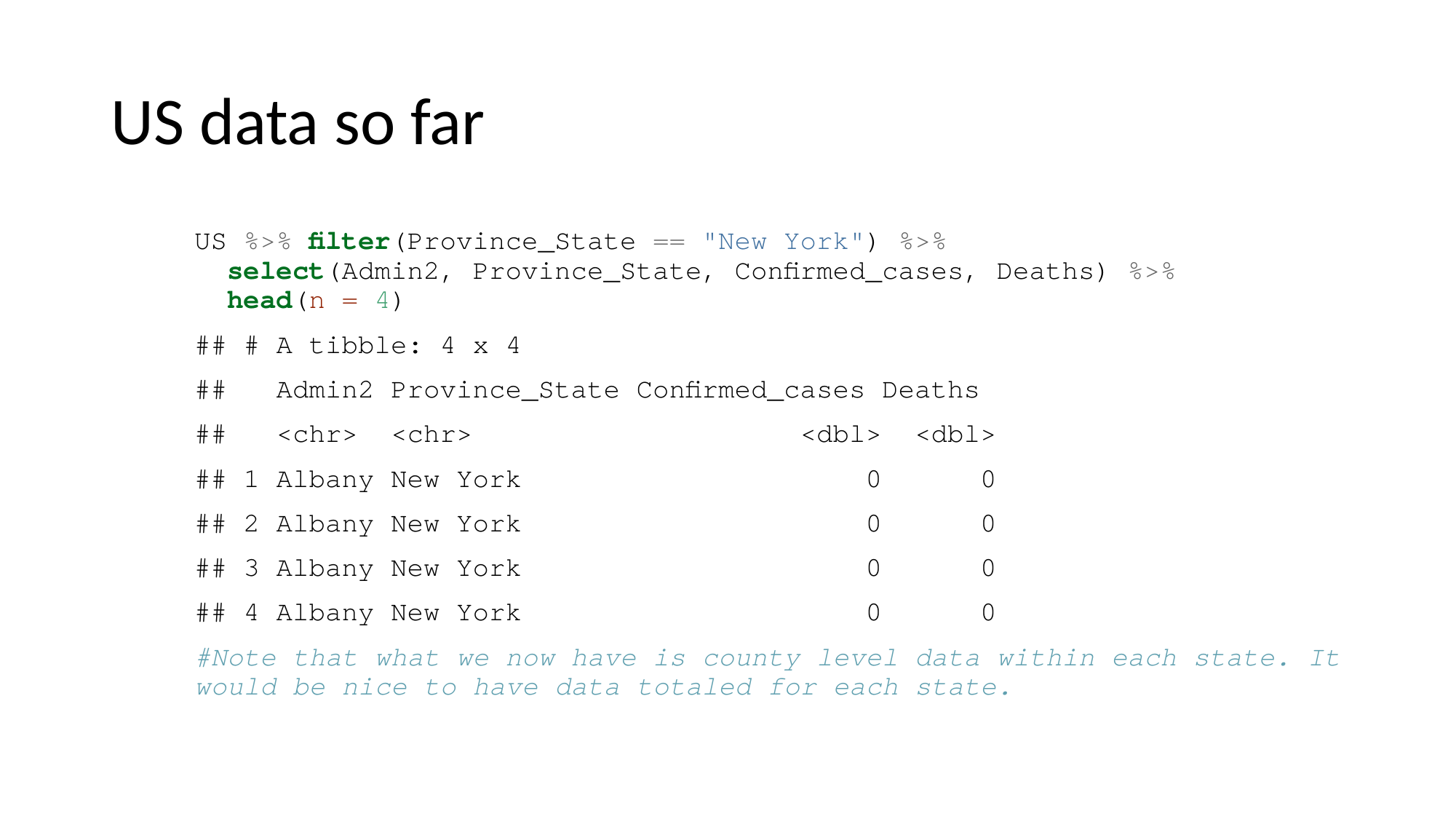

# US data so far
US %>% filter(Province_State == "New York") %>%
  select(Admin2, Province_State, Confirmed_cases, Deaths) %>%
  head(n = 4)
## # A tibble: 4 x 4
##   Admin2 Province_State Confirmed_cases Deaths
##   <chr>  <chr>                    <dbl>  <dbl>
## 1 Albany New York                     0      0
## 2 Albany New York                     0      0
## 3 Albany New York                     0      0
## 4 Albany New York                     0      0
#Note that what we now have is county level data within each state. It would be nice to have data totaled for each state.